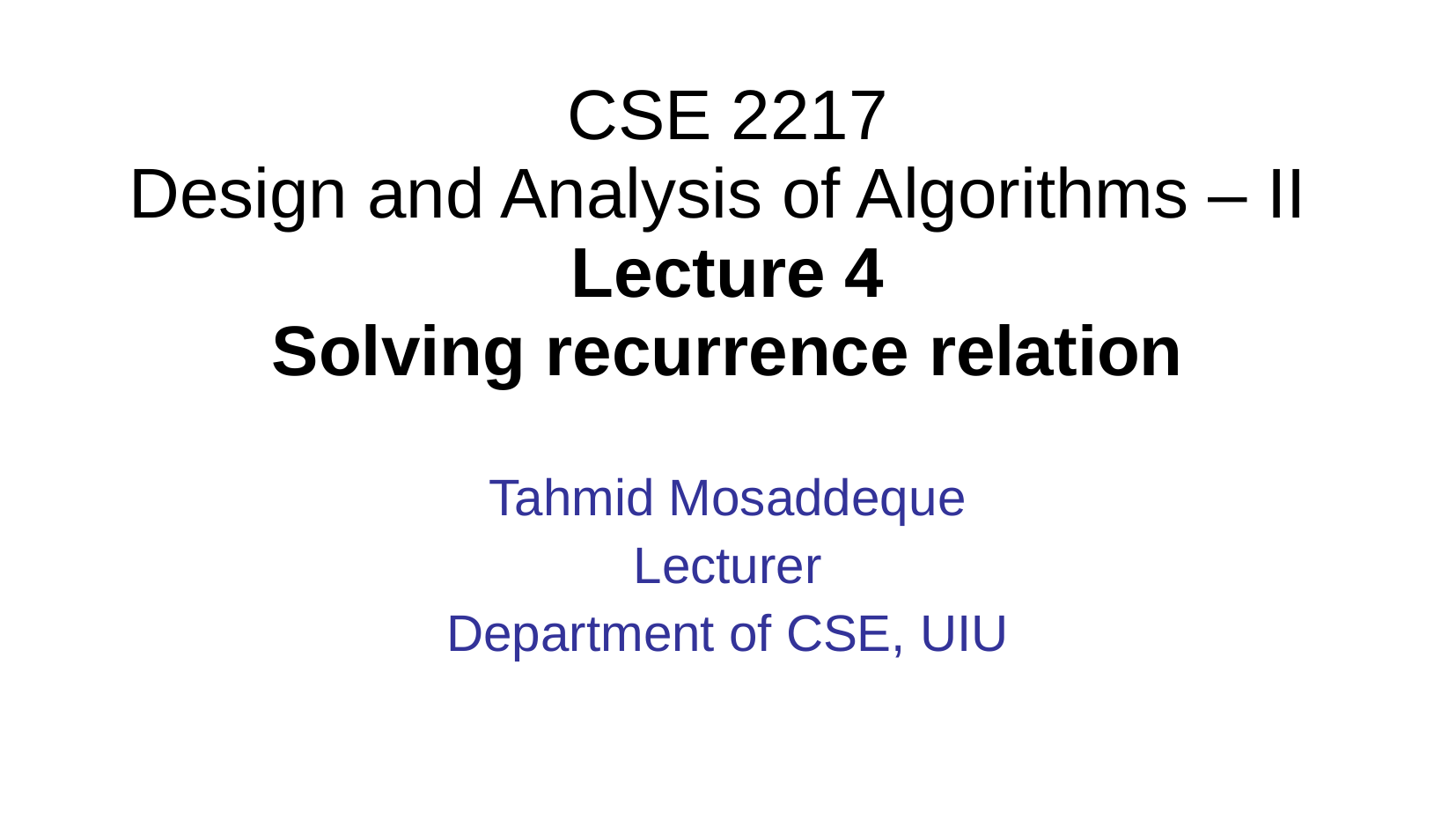

CSE 2217
Design and Analysis of Algorithms – II
Lecture 4
Solving recurrence relation
Tahmid Mosaddeque
Lecturer
Department of CSE, UIU